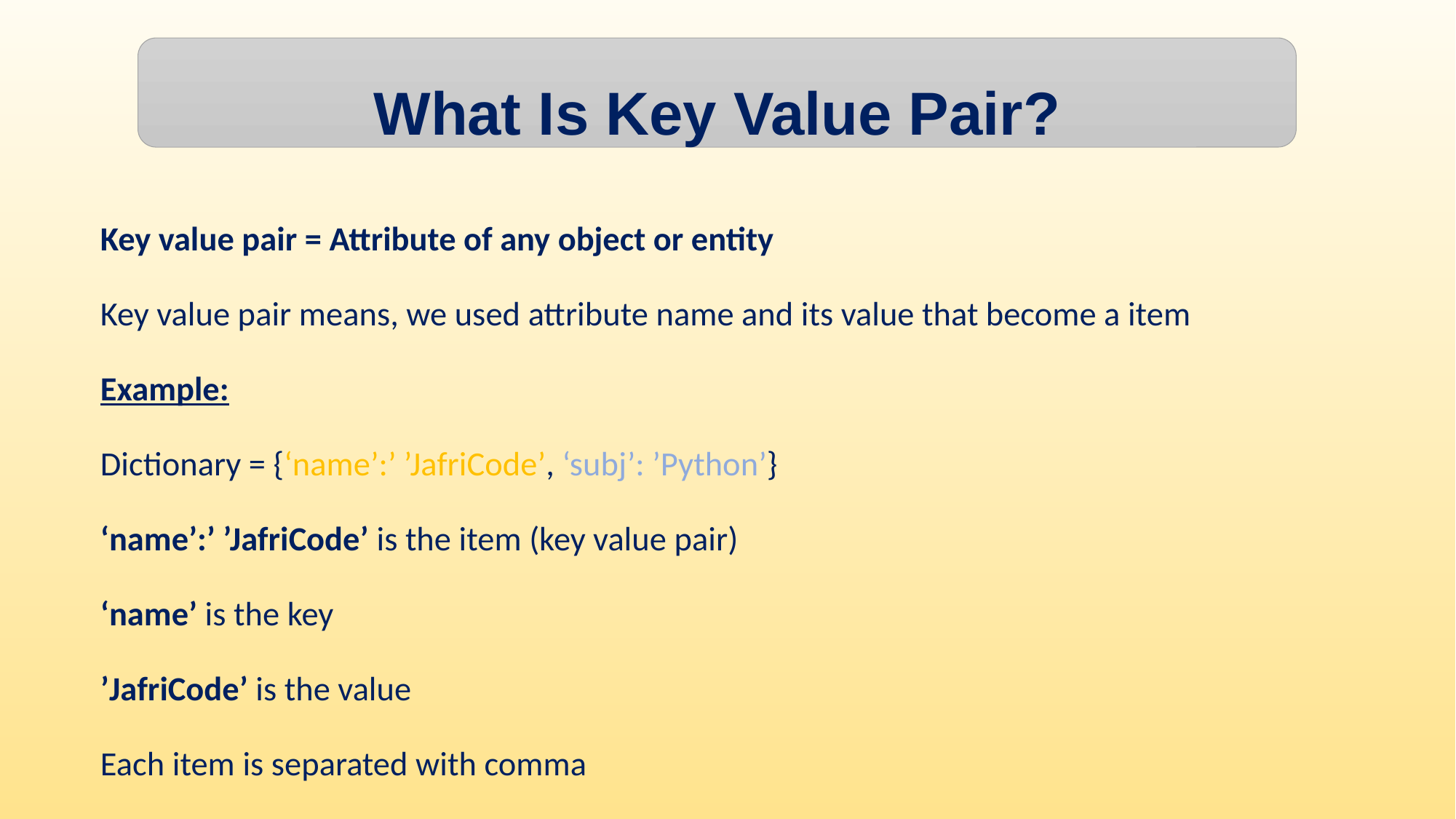

What Is Key Value Pair?
Key value pair = Attribute of any object or entity
Key value pair means, we used attribute name and its value that become a item
Example:
Dictionary = {‘name’:’ ’JafriCode’, ‘subj’: ’Python’}
‘name’:’ ’JafriCode’ is the item (key value pair)
‘name’ is the key
’JafriCode’ is the value
Each item is separated with comma